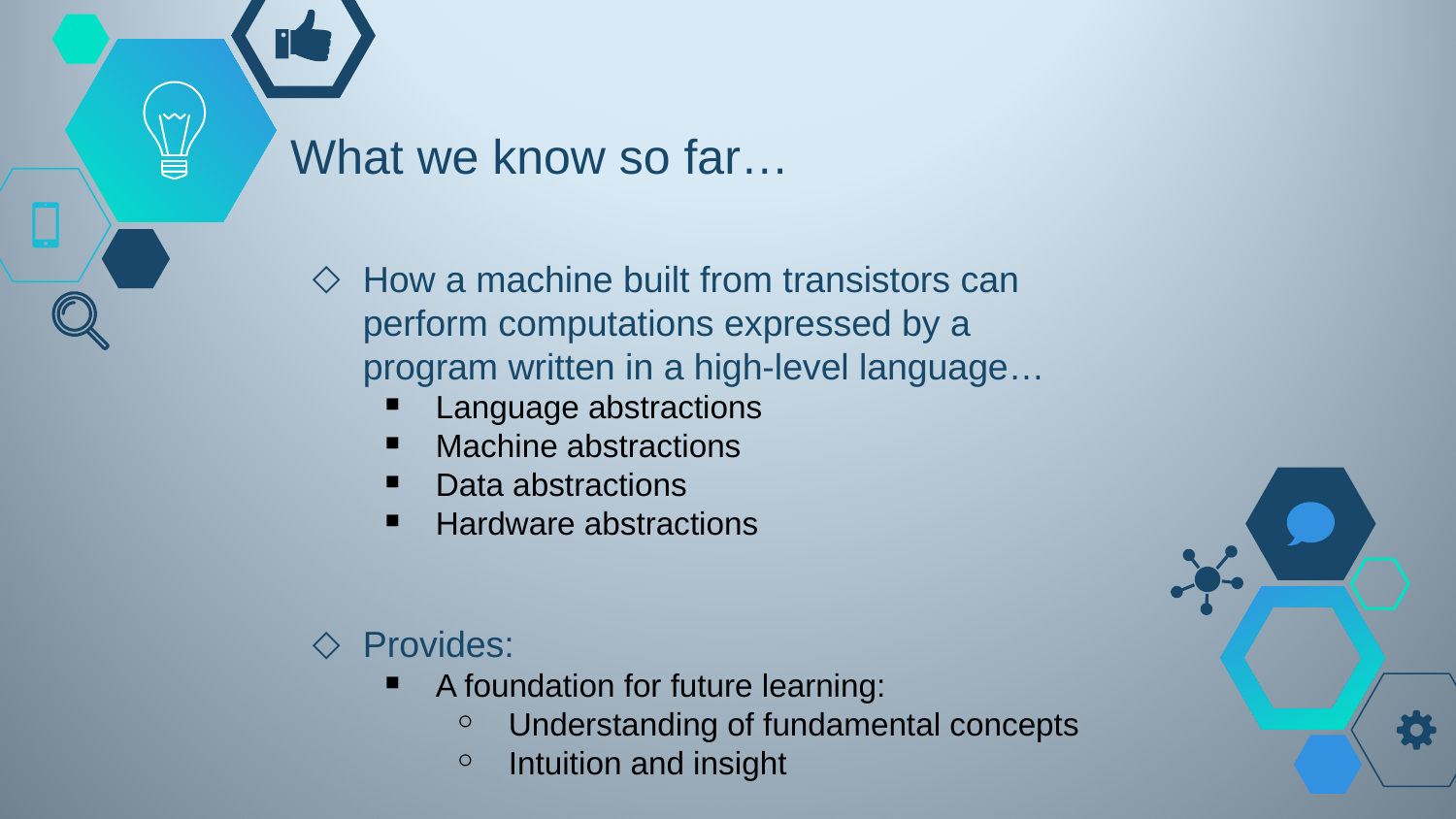

# What we know so far…
How a machine built from transistors can perform computations expressed by a program written in a high-level language…
Language abstractions
Machine abstractions
Data abstractions
Hardware abstractions

Provides:
A foundation for future learning:
Understanding of fundamental concepts
Intuition and insight